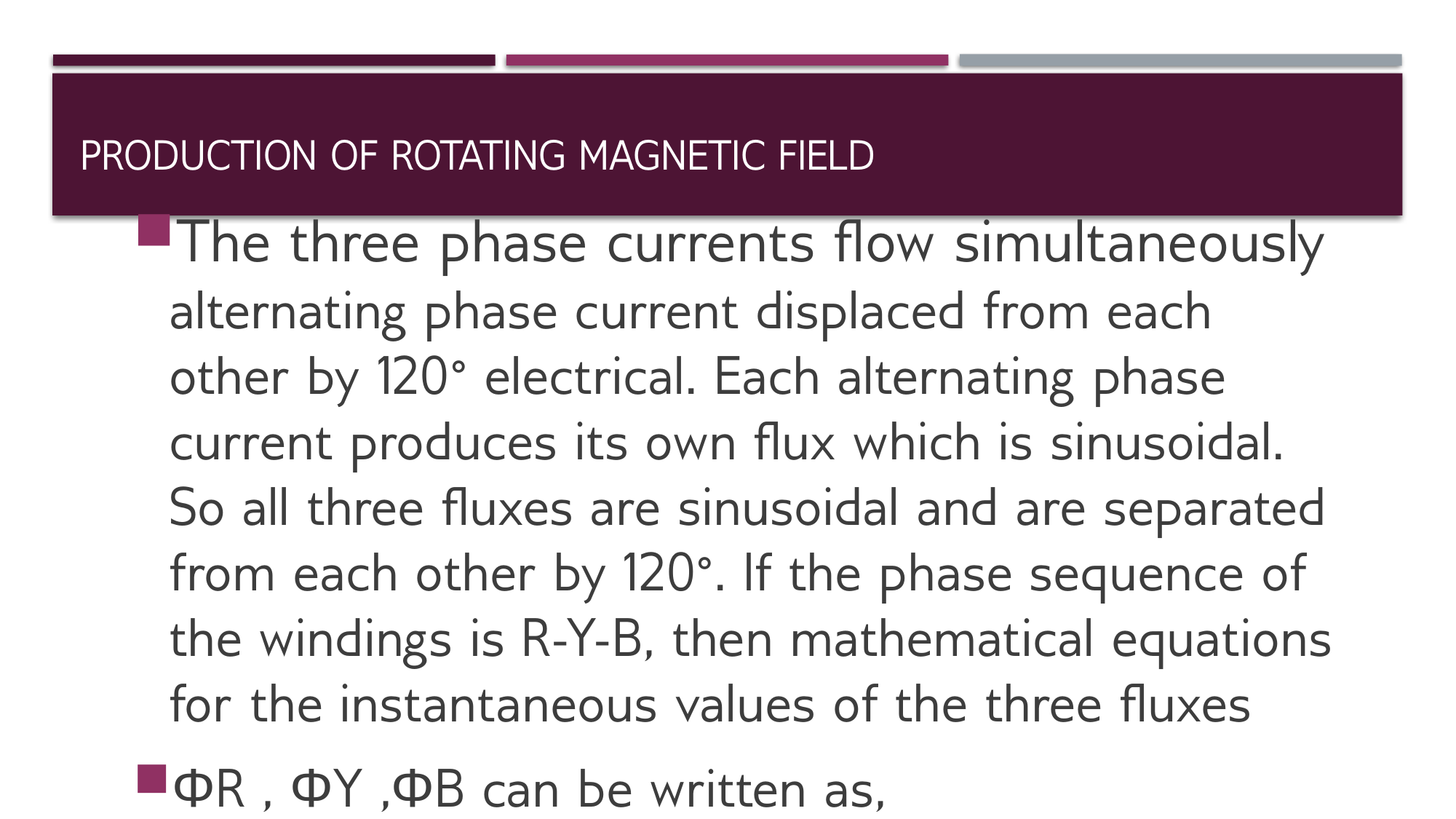

# Production of Rotating magnetic field
The three phase currents flow simultaneously alternating phase current displaced from each other by 120° electrical. Each alternating phase current produces its own flux which is sinusoidal. So all three fluxes are sinusoidal and are separated from each other by 120°. If the phase sequence of the windings is R-Y-B, then mathematical equations for the instantaneous values of the three fluxes
ΦR , ΦY ,ΦB can be written as,